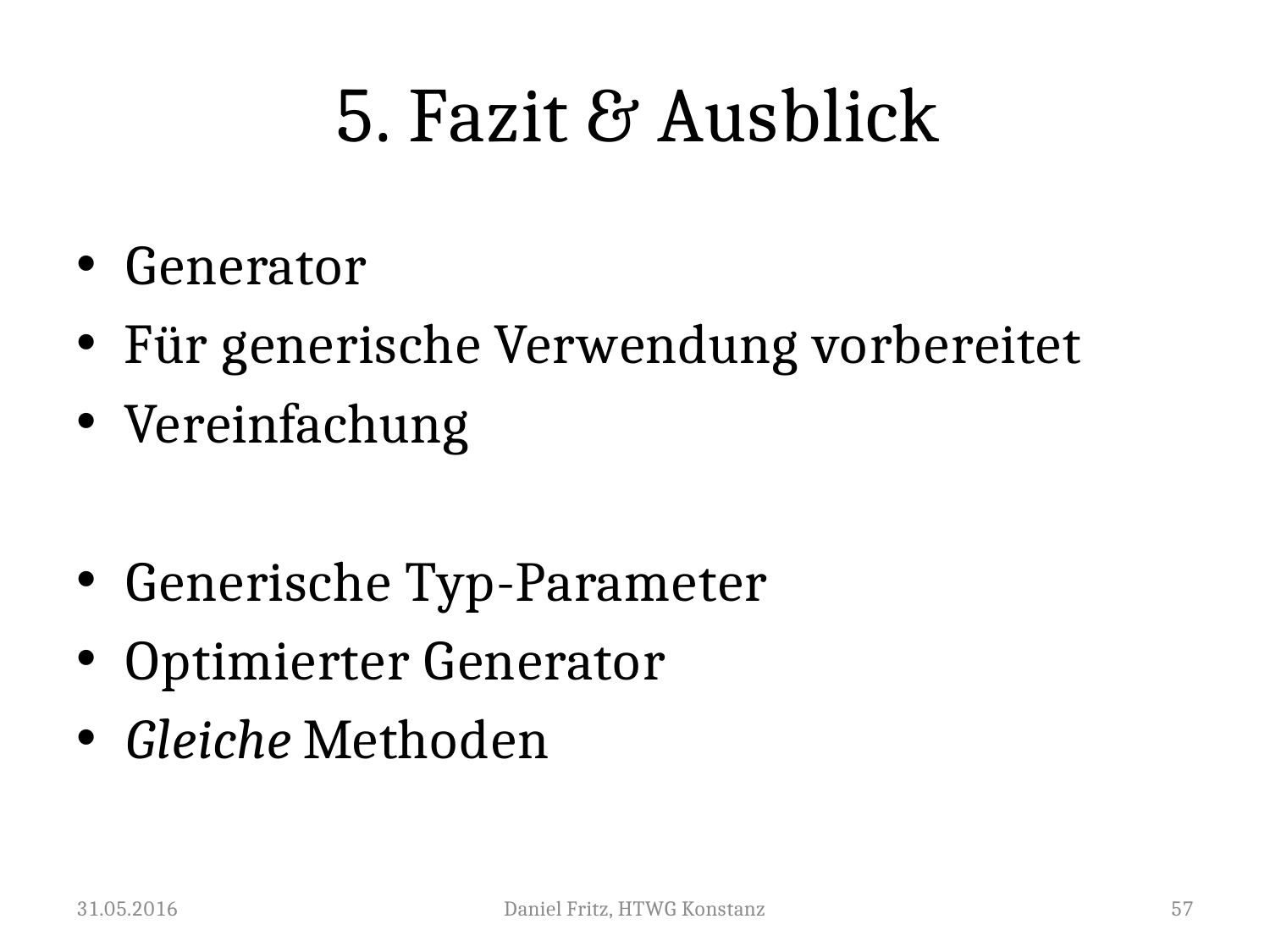

# 5. Fazit & Ausblick
Generator
Für generische Verwendung vorbereitet
Vereinfachung

Generische Typ-Parameter
Optimierter Generator
Gleiche Methoden
31.05.2016
Daniel Fritz, HTWG Konstanz
57